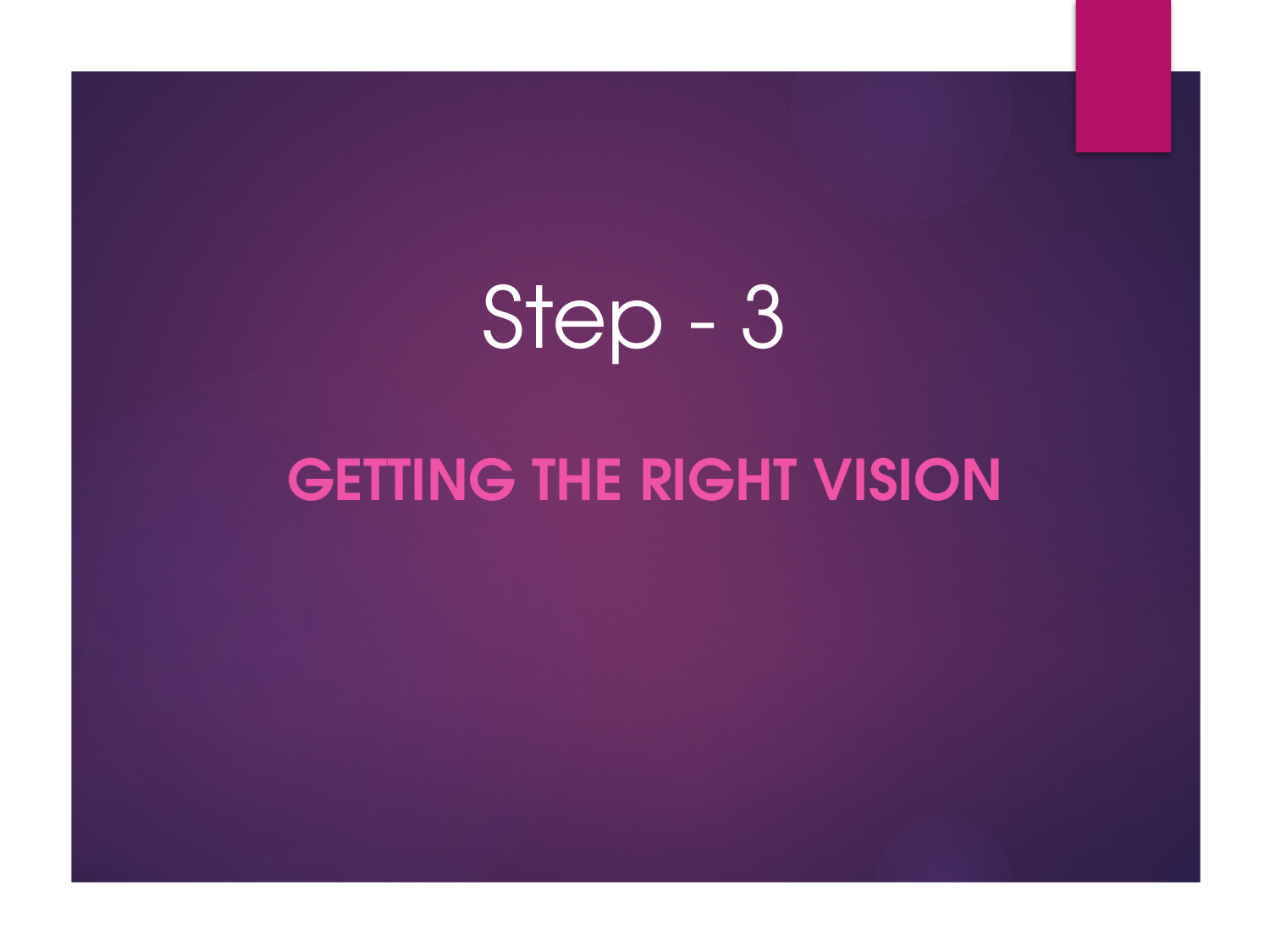

# Step - 3
GETTING the RIGHT VISION